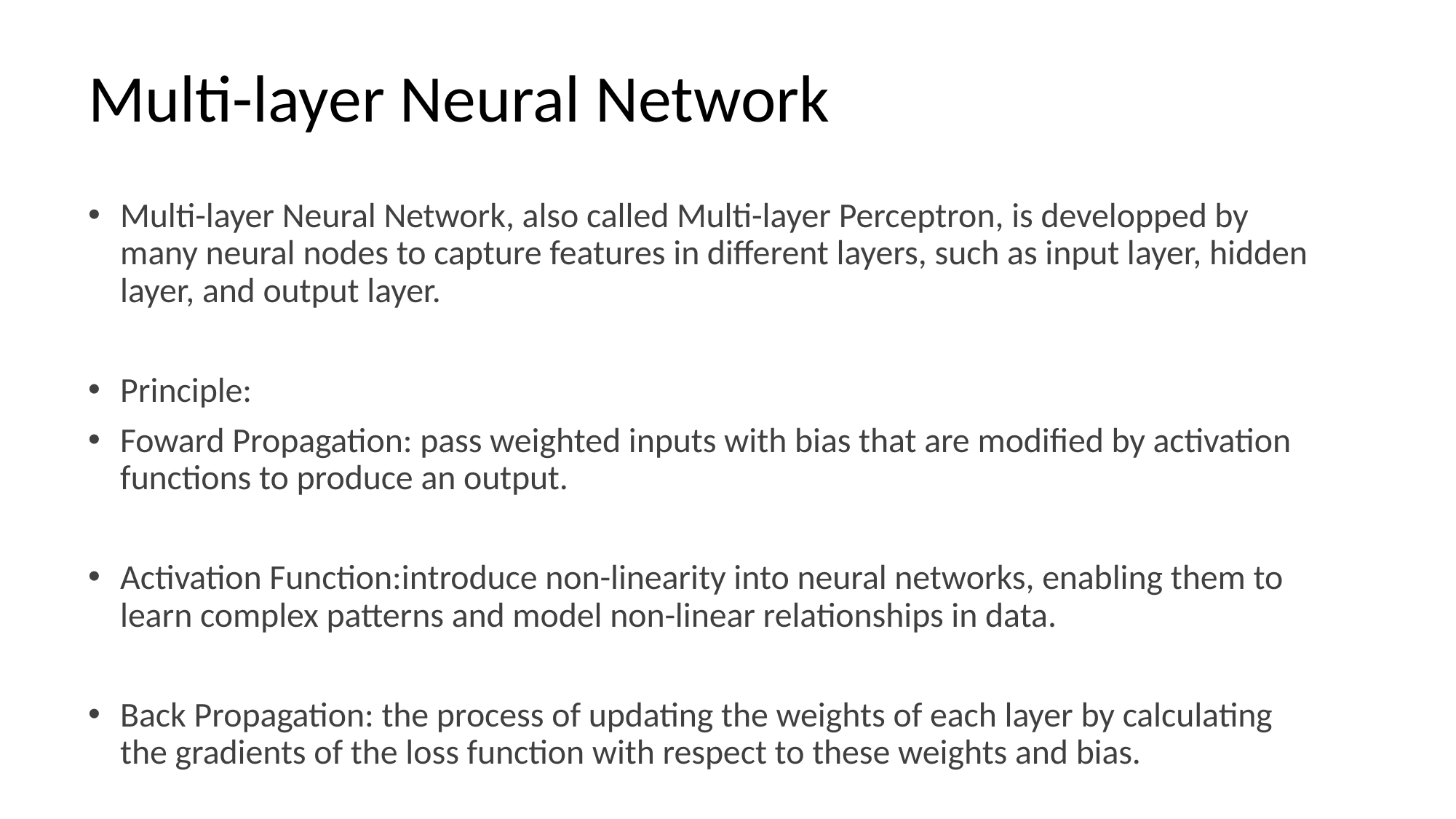

# Multi-layer Neural Network
Multi-layer Neural Network, also called Multi-layer Perceptron, is developped by many neural nodes to capture features in different layers, such as input layer, hidden layer, and output layer.

Principle:
Foward Propagation: pass weighted inputs with bias that are modified by activation functions to produce an output.

Activation Function:introduce non-linearity into neural networks, enabling them to learn complex patterns and model non-linear relationships in data.

Back Propagation: the process of updating the weights of each layer by calculating the gradients of the loss function with respect to these weights and bias.